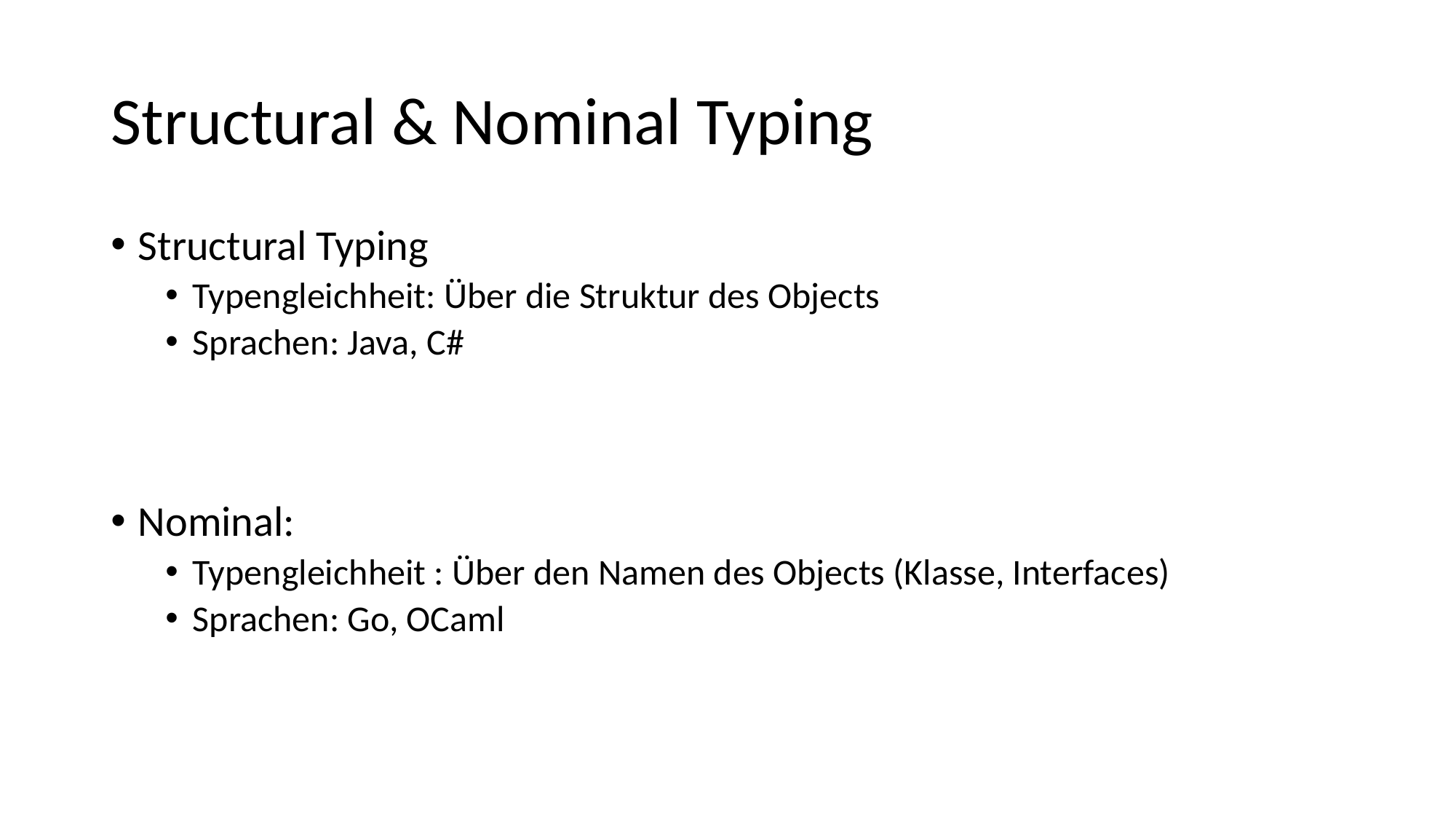

# Structural & Nominal Typing
Structural Typing
Typengleichheit: Über die Struktur des Objects
Sprachen: Java, C#

Nominal:
Typengleichheit : Über den Namen des Objects (Klasse, Interfaces)
Sprachen: Go, OCaml